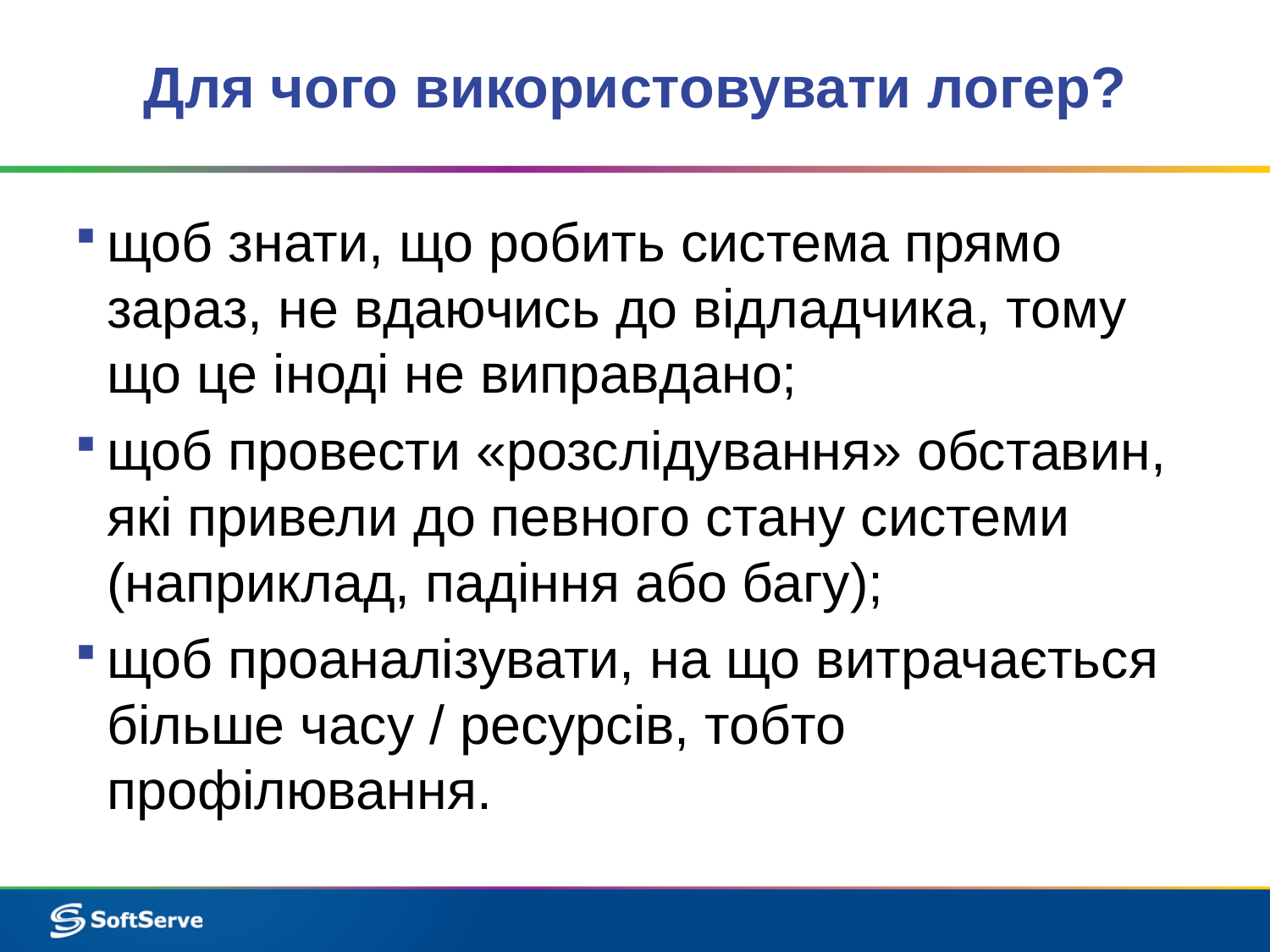

# Для чого використовувати логер?
щоб знати, що робить система прямо зараз, не вдаючись до відладчика, тому що це іноді не виправдано;
щоб провести «розслідування» обставин, які привели до певного стану системи (наприклад, падіння або багу);
щоб проаналізувати, на що витрачається більше часу / ресурсів, тобто профілювання.